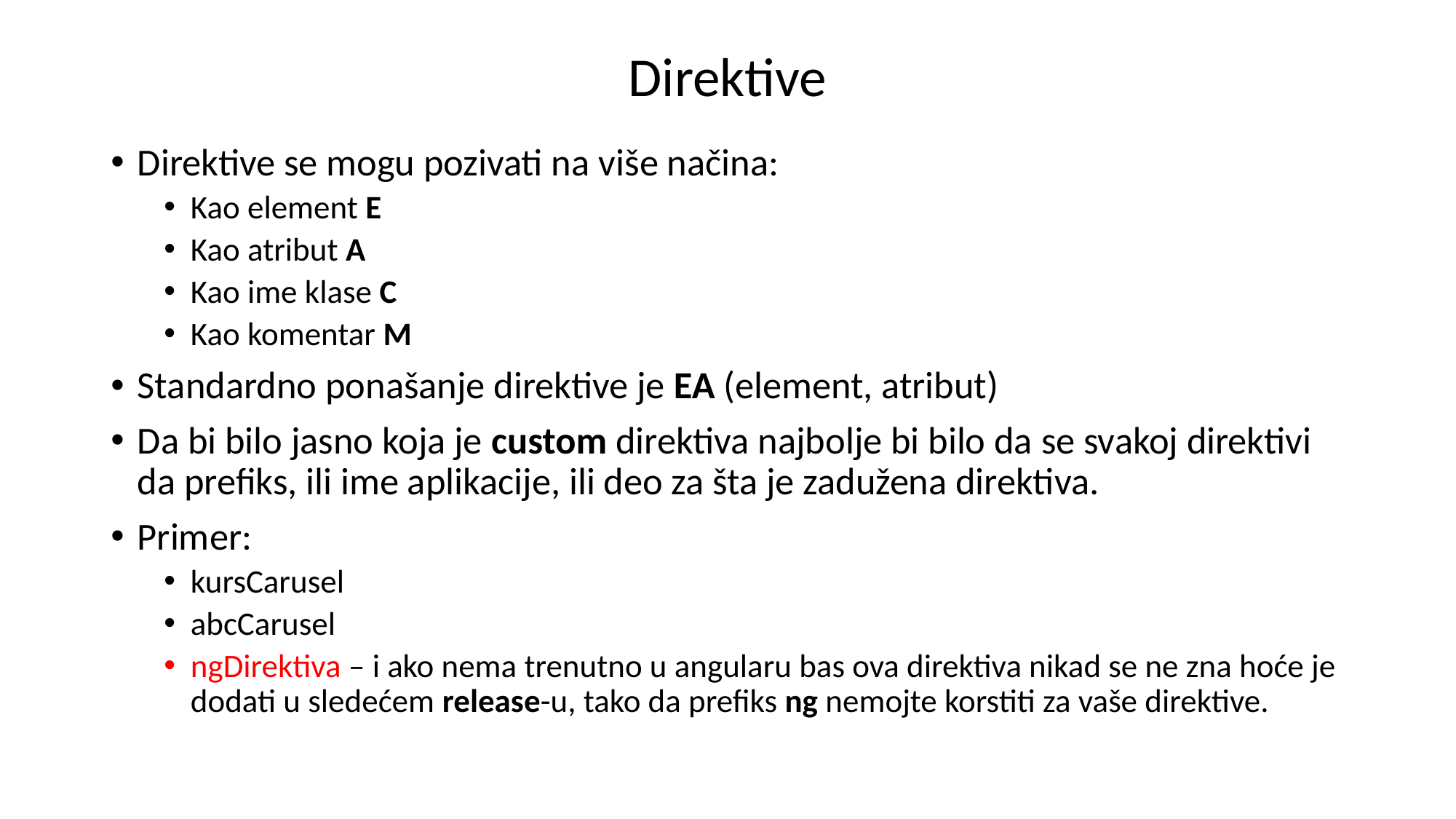

# Direktive
Direktive se mogu pozivati na više načina:
Kao element E
Kao atribut A
Kao ime klase C
Kao komentar M
Standardno ponašanje direktive je EA (element, atribut)
Da bi bilo jasno koja je custom direktiva najbolje bi bilo da se svakoj direktivi da prefiks, ili ime aplikacije, ili deo za šta je zadužena direktiva.
Primer:
kursCarusel
abcCarusel
ngDirektiva – i ako nema trenutno u angularu bas ova direktiva nikad se ne zna hoće je dodati u sledećem release-u, tako da prefiks ng nemojte korstiti za vaše direktive.